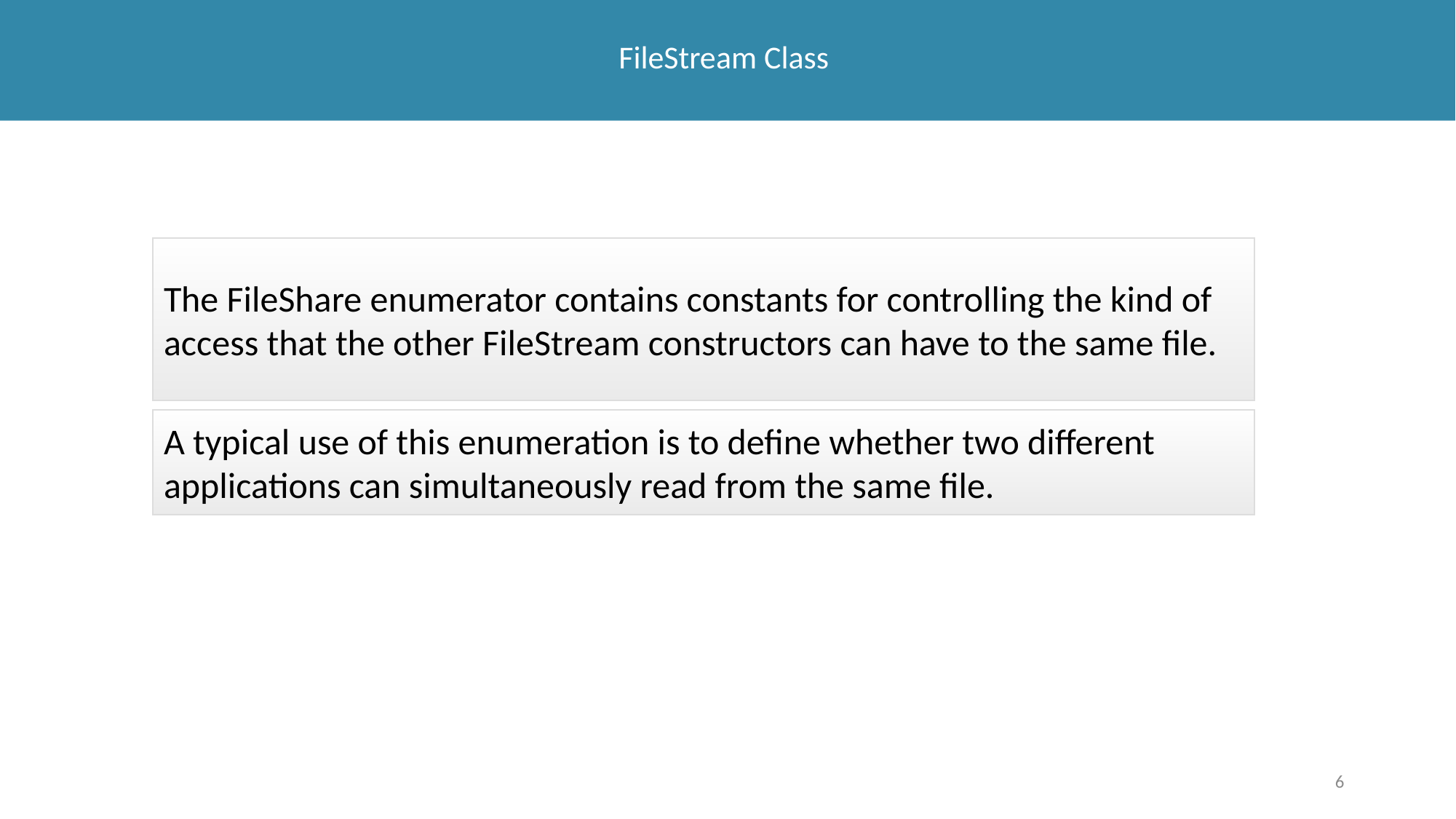

# FileStream Class
The FileShare enumerator contains constants for controlling the kind of access that the other FileStream constructors can have to the same file.
A typical use of this enumeration is to define whether two different applications can simultaneously read from the same file.
6